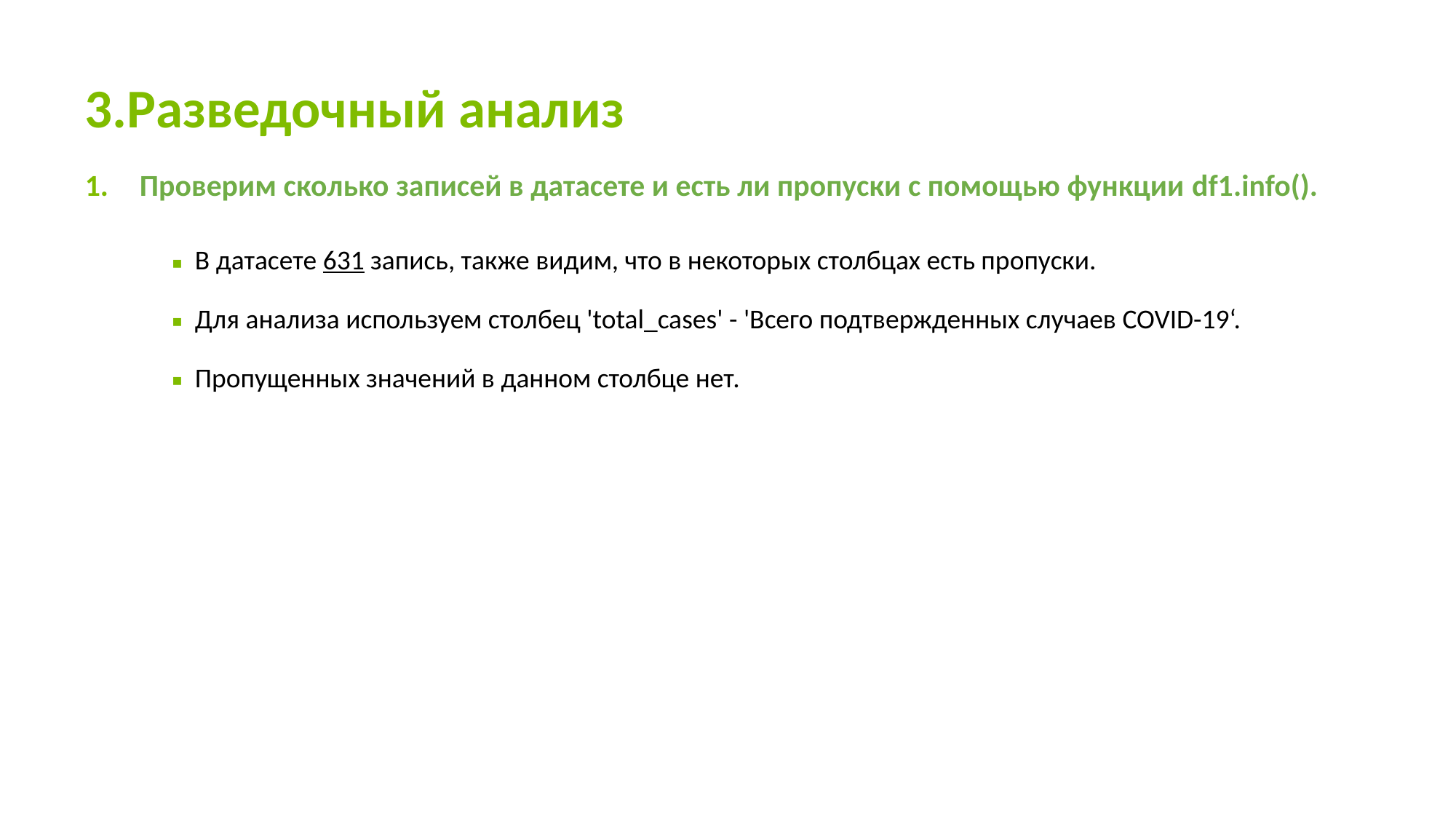

# 3.Разведочный анализ
Проверим сколько записей в датасете и есть ли пропуски с помощью функции df1.info().

  В датасете 631 запись, также видим, что в некоторых столбцах есть пропуски.

  Для анализа используем столбец 'total_cases' - 'Всего подтвержденных случаев COVID-19‘.

  Пропущенных значений в данном столбце нет.